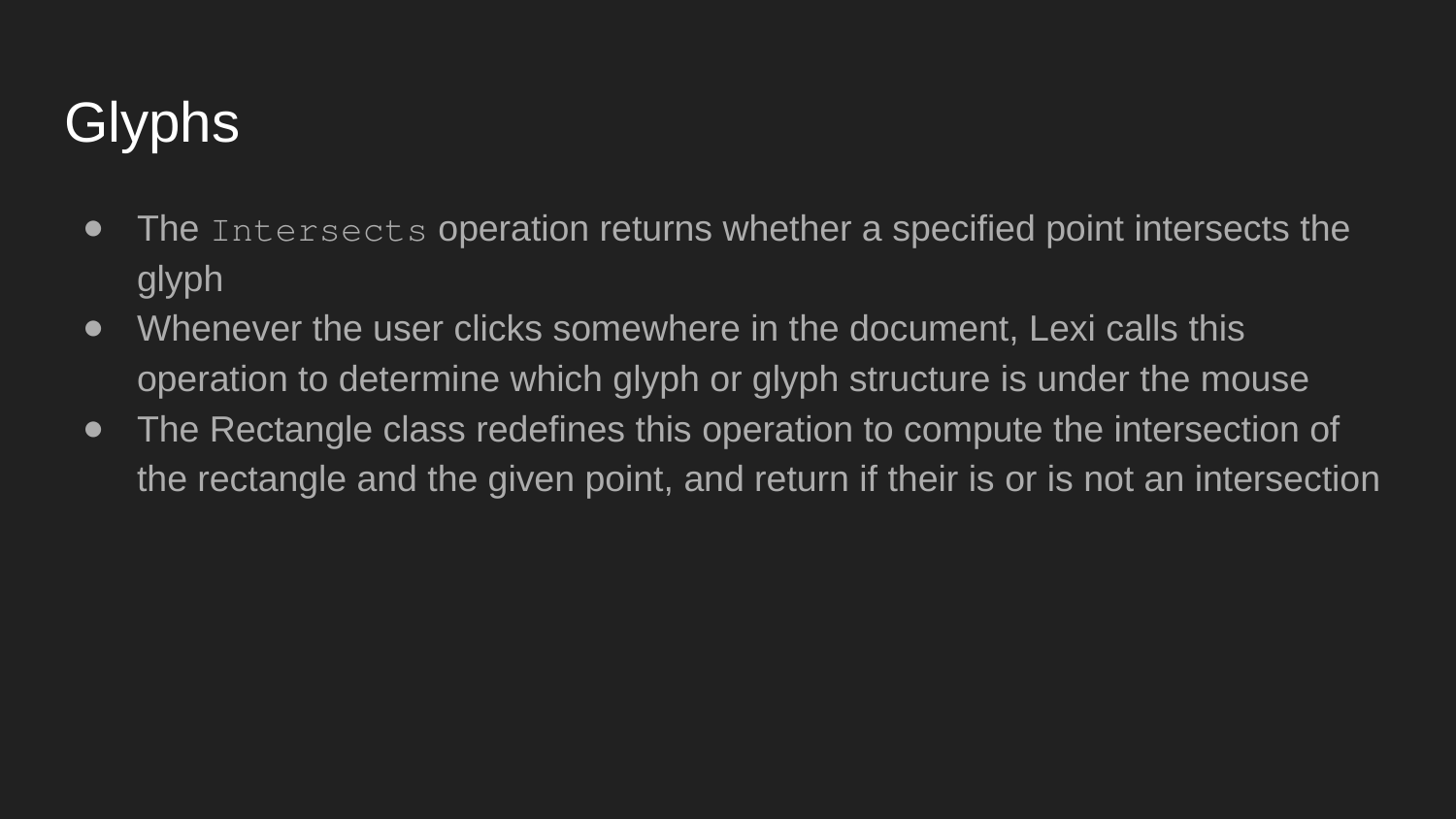

# Glyphs
The Intersects operation returns whether a specified point intersects the glyph
Whenever the user clicks somewhere in the document, Lexi calls this operation to determine which glyph or glyph structure is under the mouse
The Rectangle class redefines this operation to compute the intersection of the rectangle and the given point, and return if their is or is not an intersection